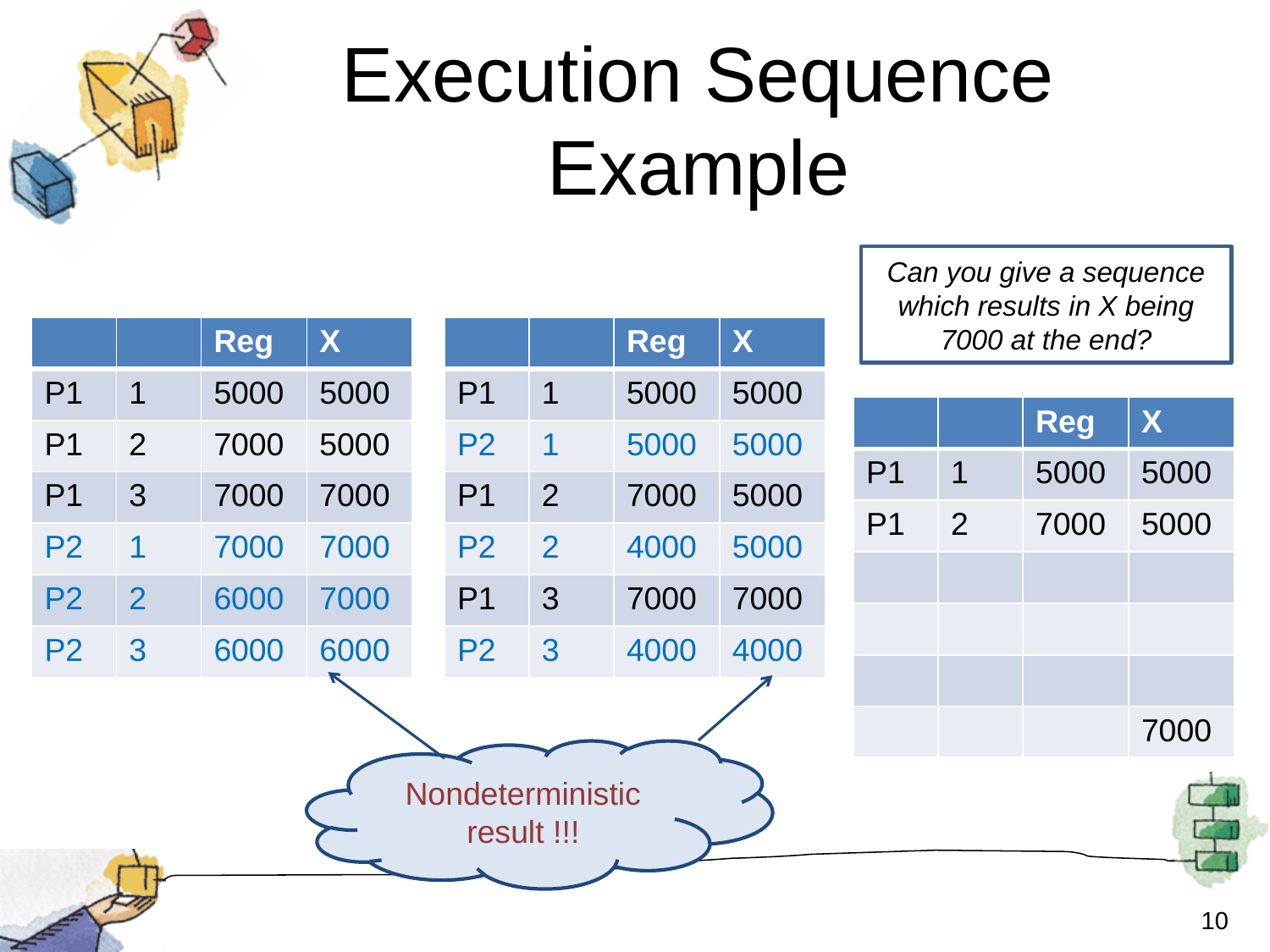

# Execution Sequence Example
Can you give a sequence which results in X being 7000 at the end?
|  |  | Reg | X |
| --- | --- | --- | --- |
| P1 | 1 | 5000 | 5000 |
| P1 | 2 | 7000 | 5000 |
| P1 | 3 | 7000 | 7000 |
| P2 | 1 | 7000 | 7000 |
| P2 | 2 | 6000 | 7000 |
| P2 | 3 | 6000 | 6000 |
|  |  | Reg | X |
| --- | --- | --- | --- |
| P1 | 1 | 5000 | 5000 |
| P2 | 1 | 5000 | 5000 |
| P1 | 2 | 7000 | 5000 |
| P2 | 2 | 4000 | 5000 |
| P1 | 3 | 7000 | 7000 |
| P2 | 3 | 4000 | 4000 |
|  |  | Reg | X |
| --- | --- | --- | --- |
| P1 | 1 | 5000 | 5000 |
| P1 | 2 | 7000 | 5000 |
|  |  |  |  |
|  |  |  |  |
|  |  |  |  |
|  |  |  | 7000 |
Nondeterministic result !!!